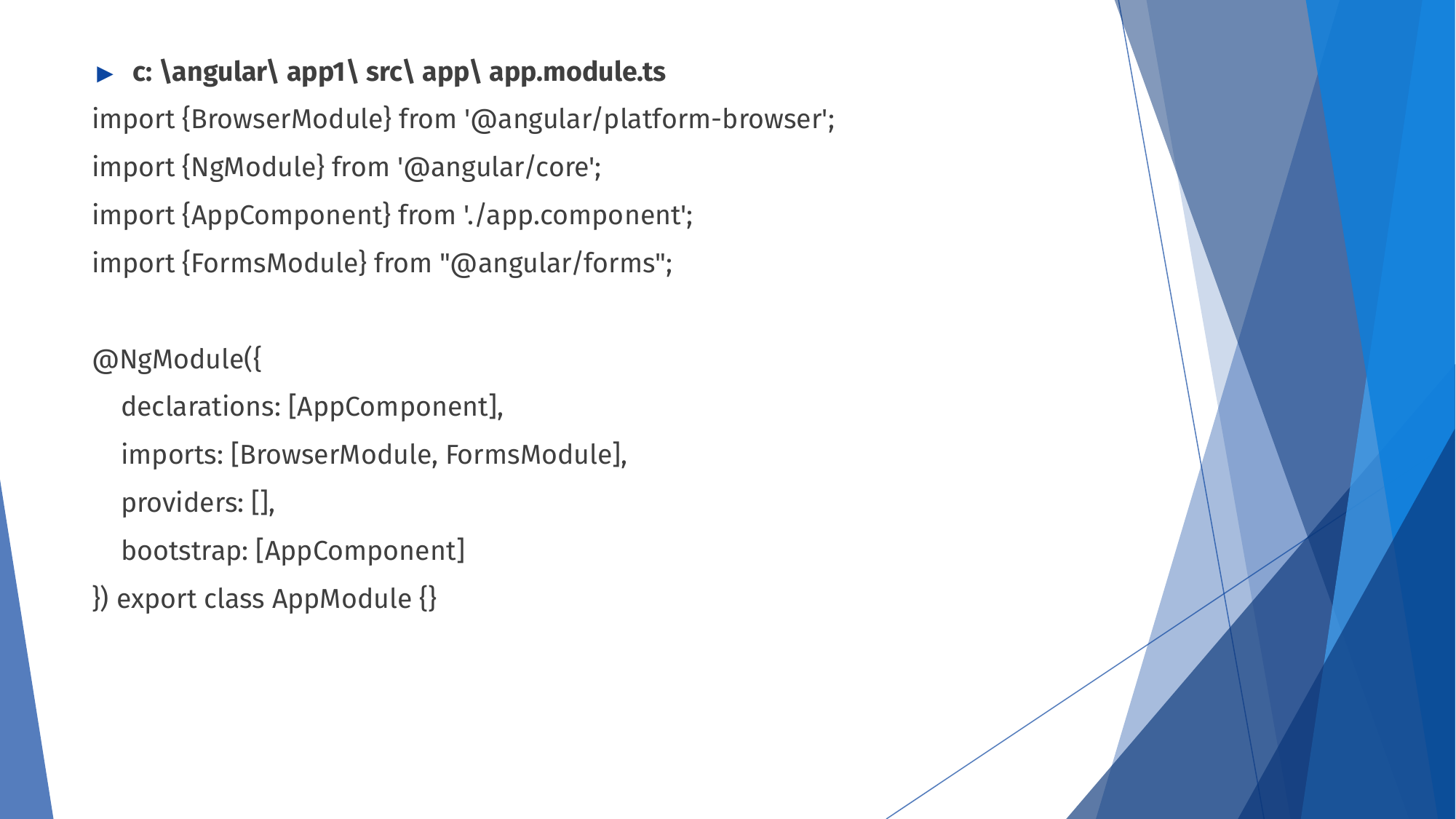

c: \angular\ app1\ src\ app\ app.module.ts
import {BrowserModule} from '@angular/platform-browser';
import {NgModule} from '@angular/core';
import {AppComponent} from './app.component';
import {FormsModule} from "@angular/forms";

@NgModule({
    declarations: [AppComponent],
    imports: [BrowserModule, FormsModule],
    providers: [],
    bootstrap: [AppComponent]
}) export class AppModule {}